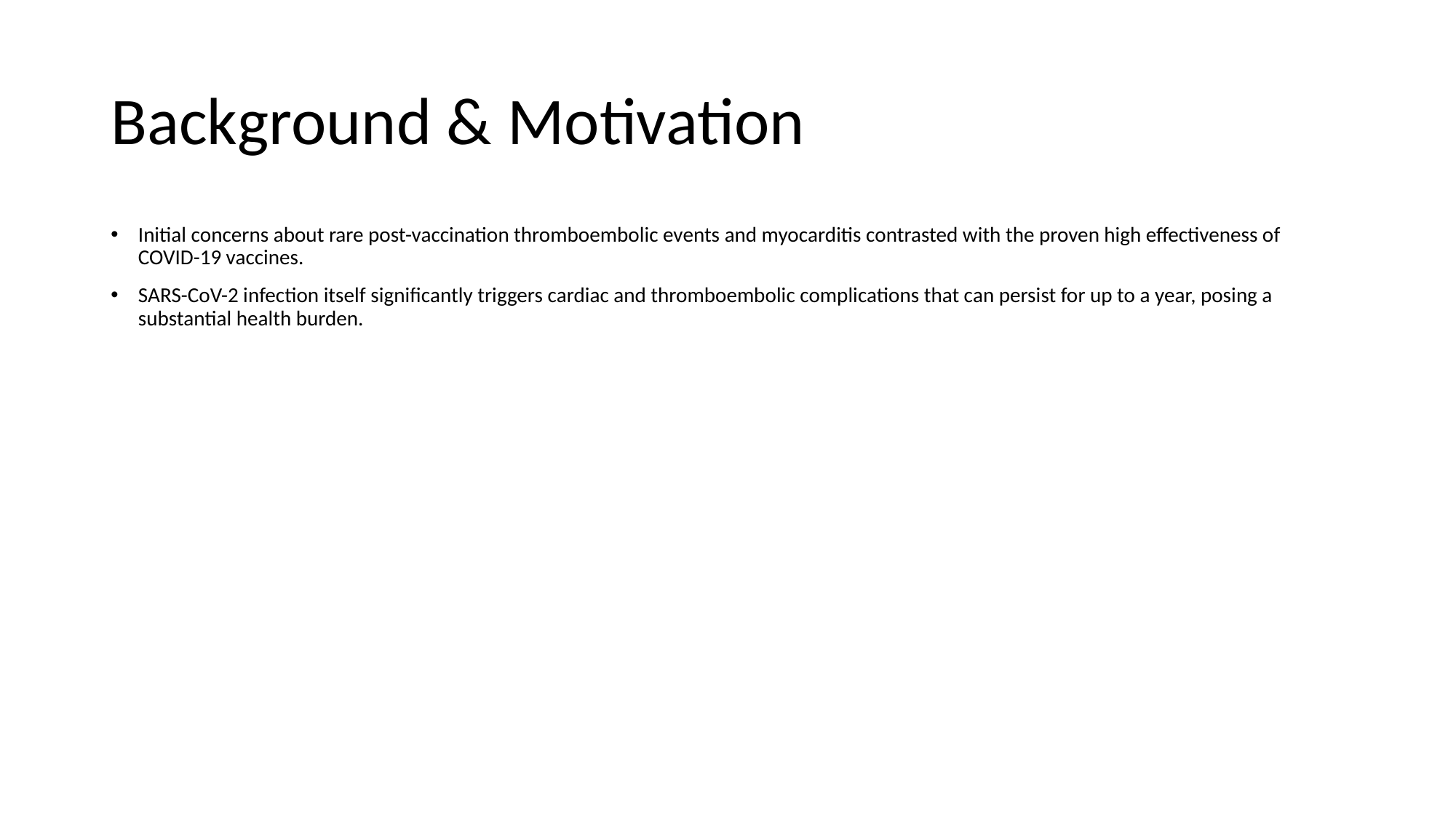

# Background & Motivation
Initial concerns about rare post-vaccination thromboembolic events and myocarditis contrasted with the proven high effectiveness of COVID-19 vaccines.
SARS-CoV-2 infection itself significantly triggers cardiac and thromboembolic complications that can persist for up to a year, posing a substantial health burden.